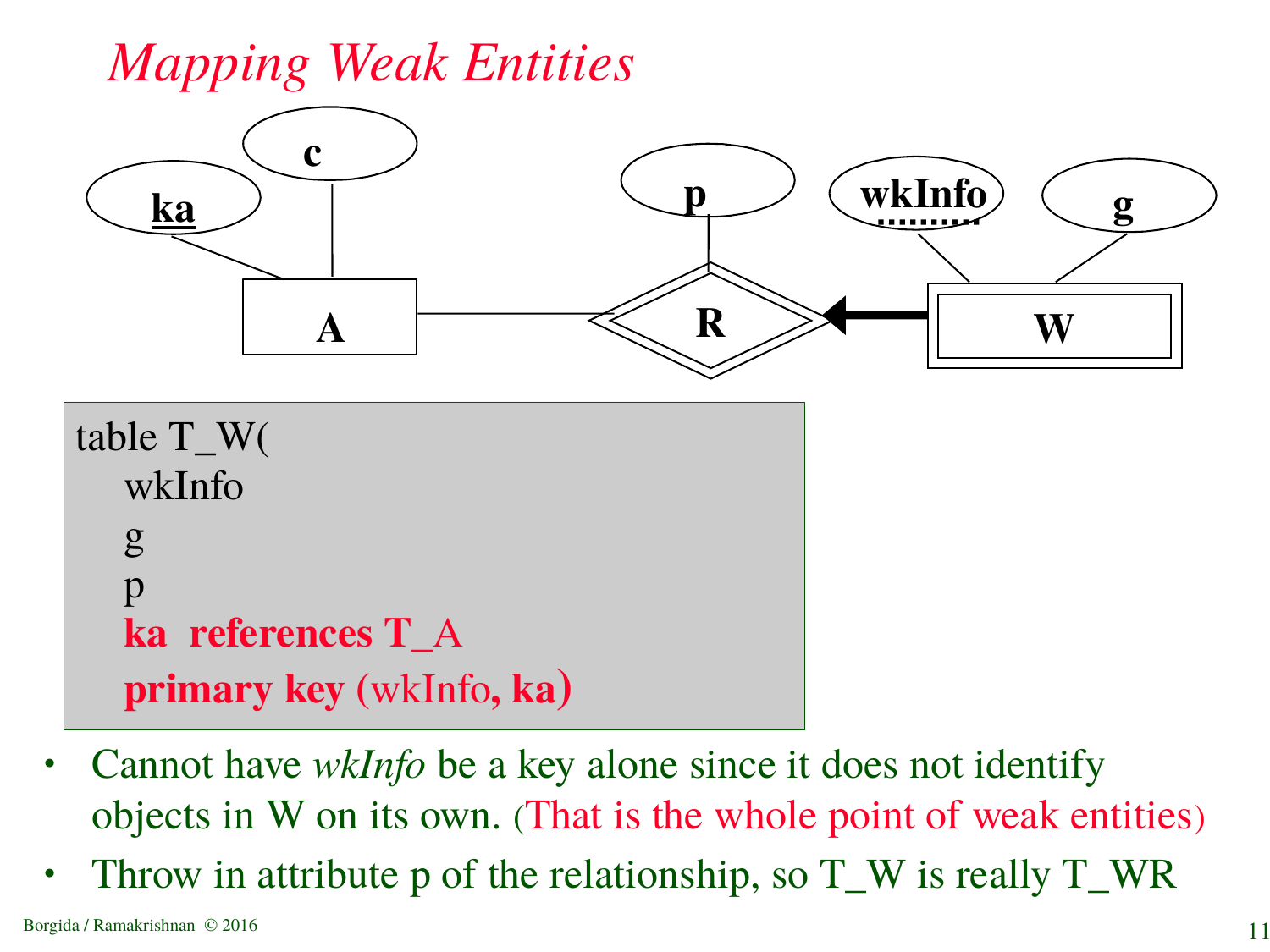

# Mapping Weak Entities

c

p

wkInfo

g
ka

R

W
A

table T_W(
	wkInfo
	g
	p
	ka  references T_A
	primary key (wkInfo, ka)
Cannot have wkInfo be a key alone since it does not identify objects in W on its own. (That is the whole point of weak entities)
Throw in attribute p of the relationship, so T_W is really T_WR